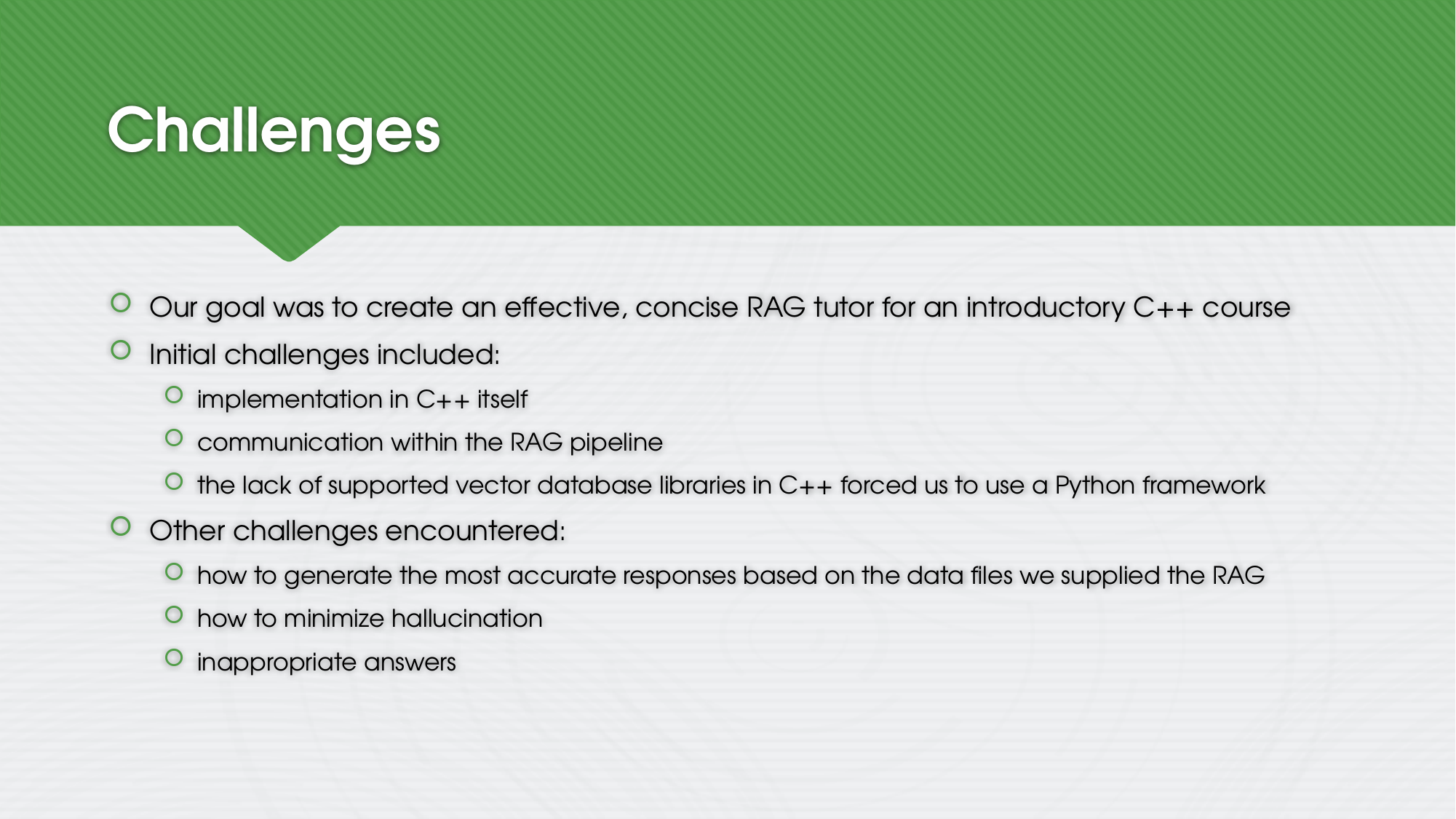

# Challenges
Our goal was to create an effective, concise RAG tutor for an introductory C++ course
Initial challenges included:
implementation in C++ itself
communication within the RAG pipeline
the lack of supported vector database libraries in C++ forced us to use a Python framework
Other challenges encountered:
how to generate the most accurate responses based on the data files we supplied the RAG
how to minimize hallucination
inappropriate answers